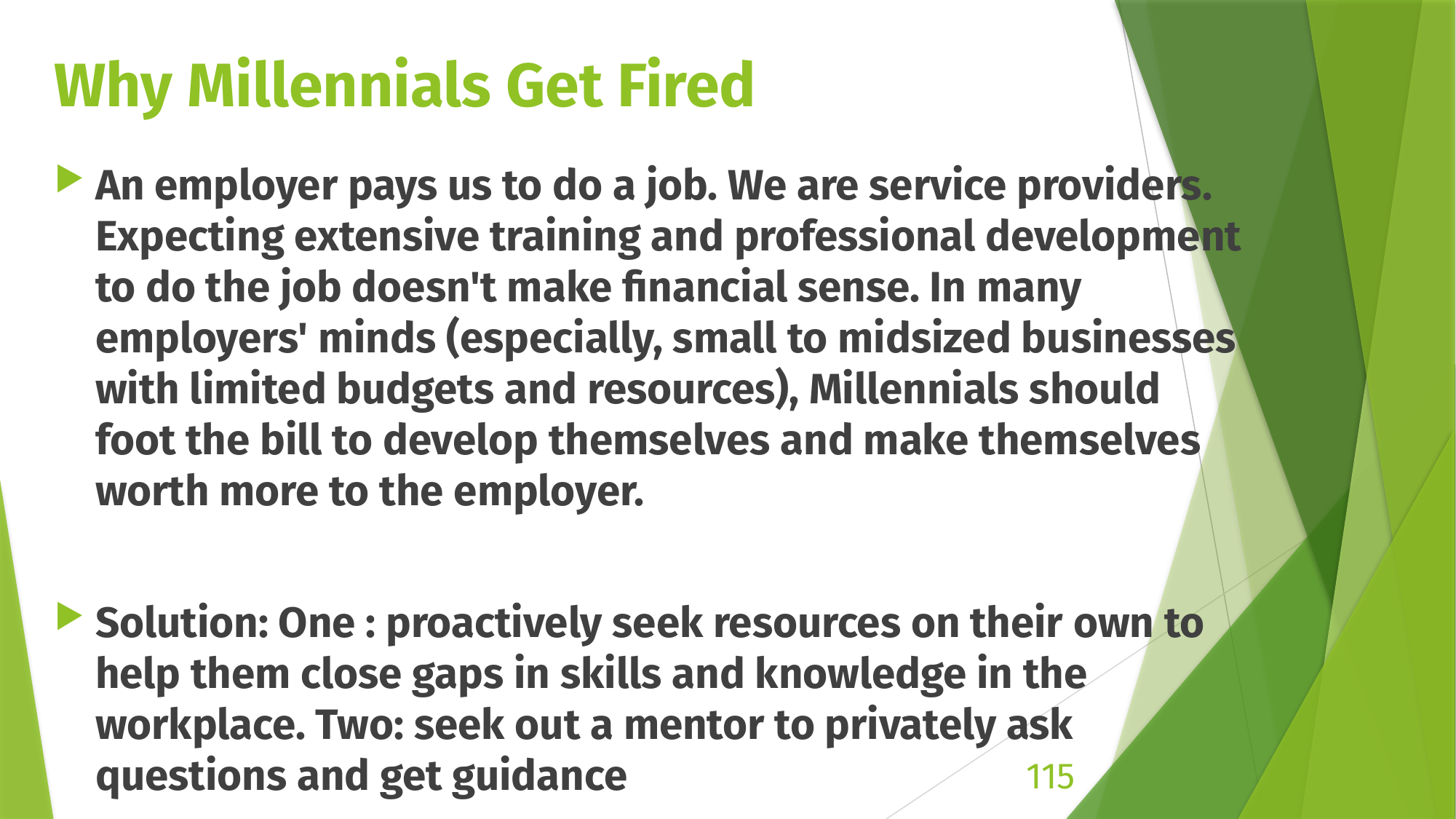

# Why Millennials Get Fired
An employer pays us to do a job. We are service providers. Expecting extensive training and professional development to do the job doesn't make financial sense. In many employers' minds (especially, small to midsized businesses with limited budgets and resources), Millennials should foot the bill to develop themselves and make themselves worth more to the employer.

Solution: One : proactively seek resources on their own to help them close gaps in skills and knowledge in the workplace. Two: seek out a mentor to privately ask questions and get guidance

115